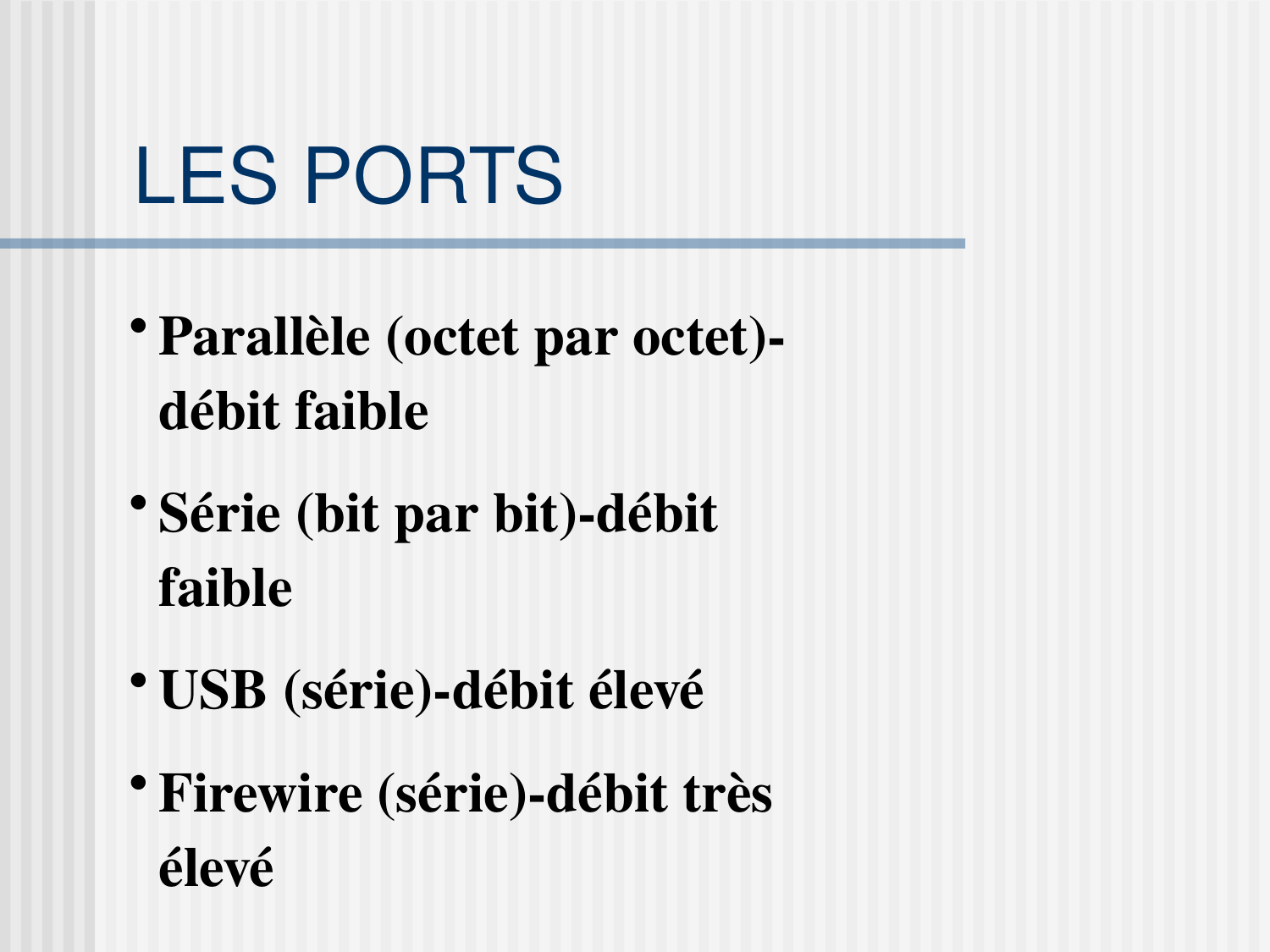

# LES PORTS
Parallèle (octet par octet)- débit faible
Série (bit par bit)-débit faible
USB (série)-débit élevé
Firewire (série)-débit très élevé